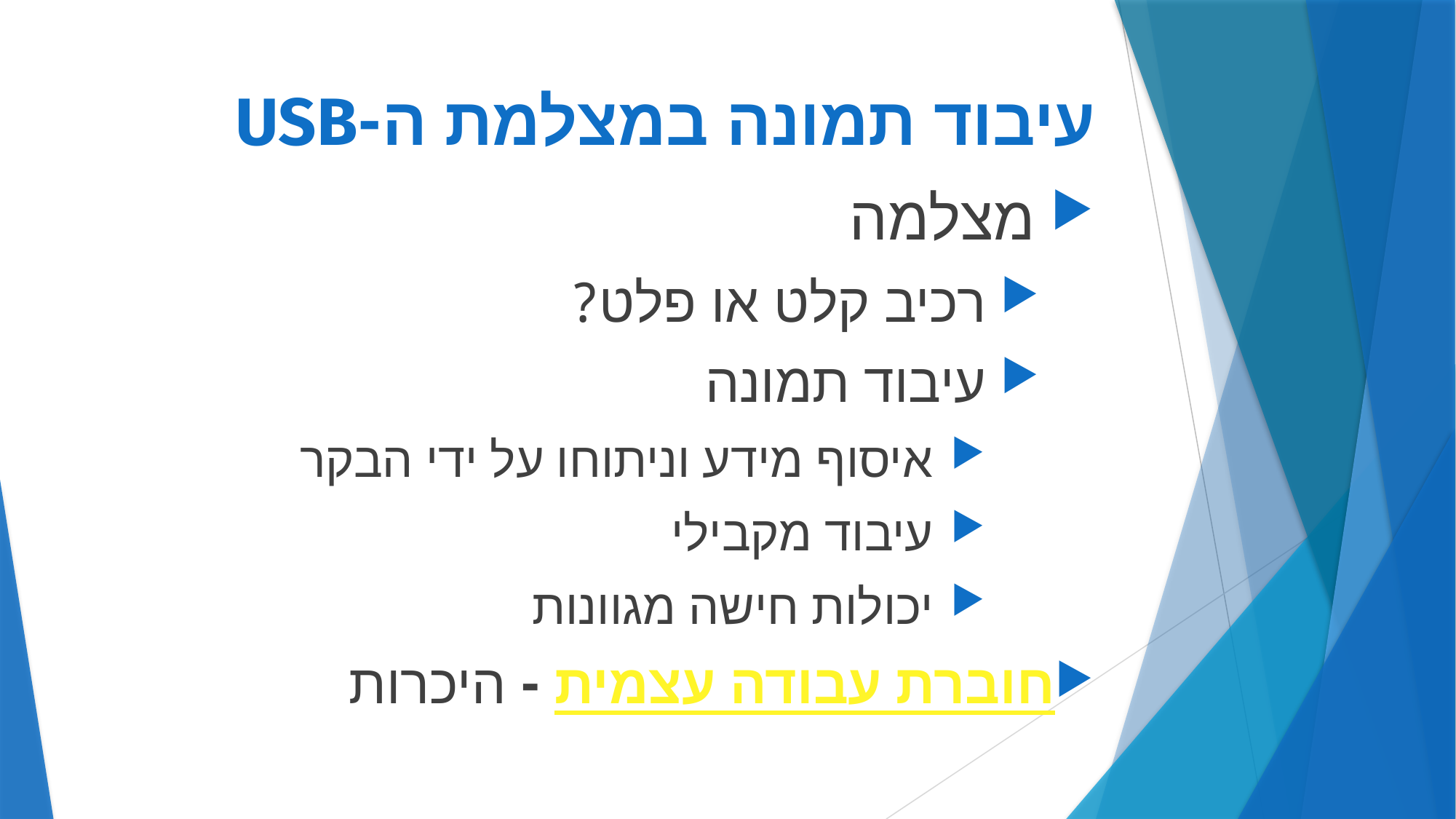

# עיבוד תמונה במצלמת ה-USB
 מצלמה
 רכיב קלט או פלט?
 עיבוד תמונה
 איסוף מידע וניתוחו על ידי הבקר
 עיבוד מקבילי
 יכולות חישה מגוונות
חוברת עבודה עצמית - היכרות